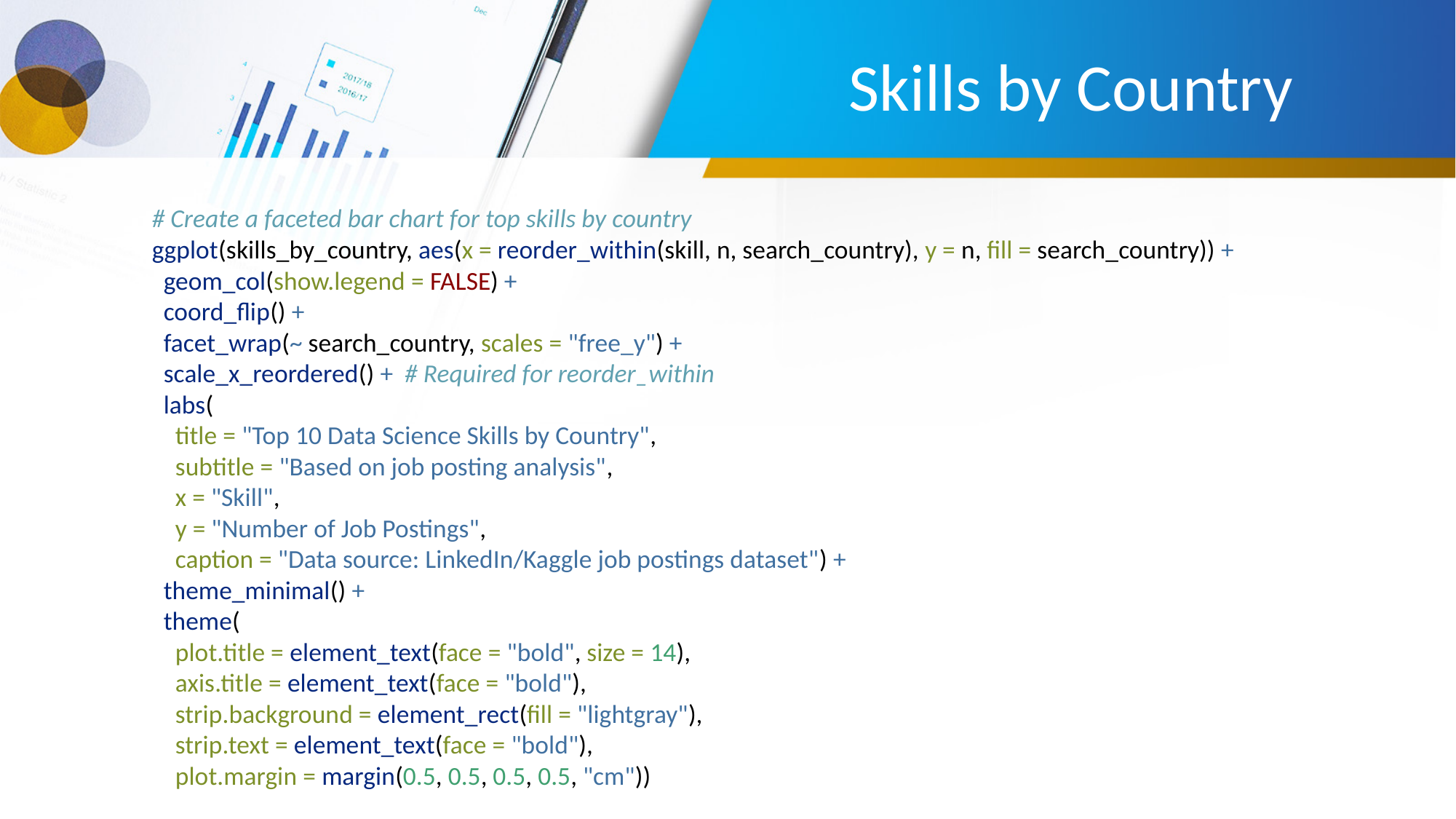

# Skills by Country
# Create a faceted bar chart for top skills by country ggplot(skills_by_country, aes(x = reorder_within(skill, n, search_country), y = n, fill = search_country)) + geom_col(show.legend = FALSE) + coord_flip() + facet_wrap(~ search_country, scales = "free_y") + scale_x_reordered() +  # Required for reorder_within labs( title = "Top 10 Data Science Skills by Country", subtitle = "Based on job posting analysis", x = "Skill", y = "Number of Job Postings", caption = "Data source: LinkedIn/Kaggle job postings dataset") + theme_minimal() + theme( plot.title = element_text(face = "bold", size = 14), axis.title = element_text(face = "bold"), strip.background = element_rect(fill = "lightgray"), strip.text = element_text(face = "bold"), plot.margin = margin(0.5, 0.5, 0.5, 0.5, "cm"))